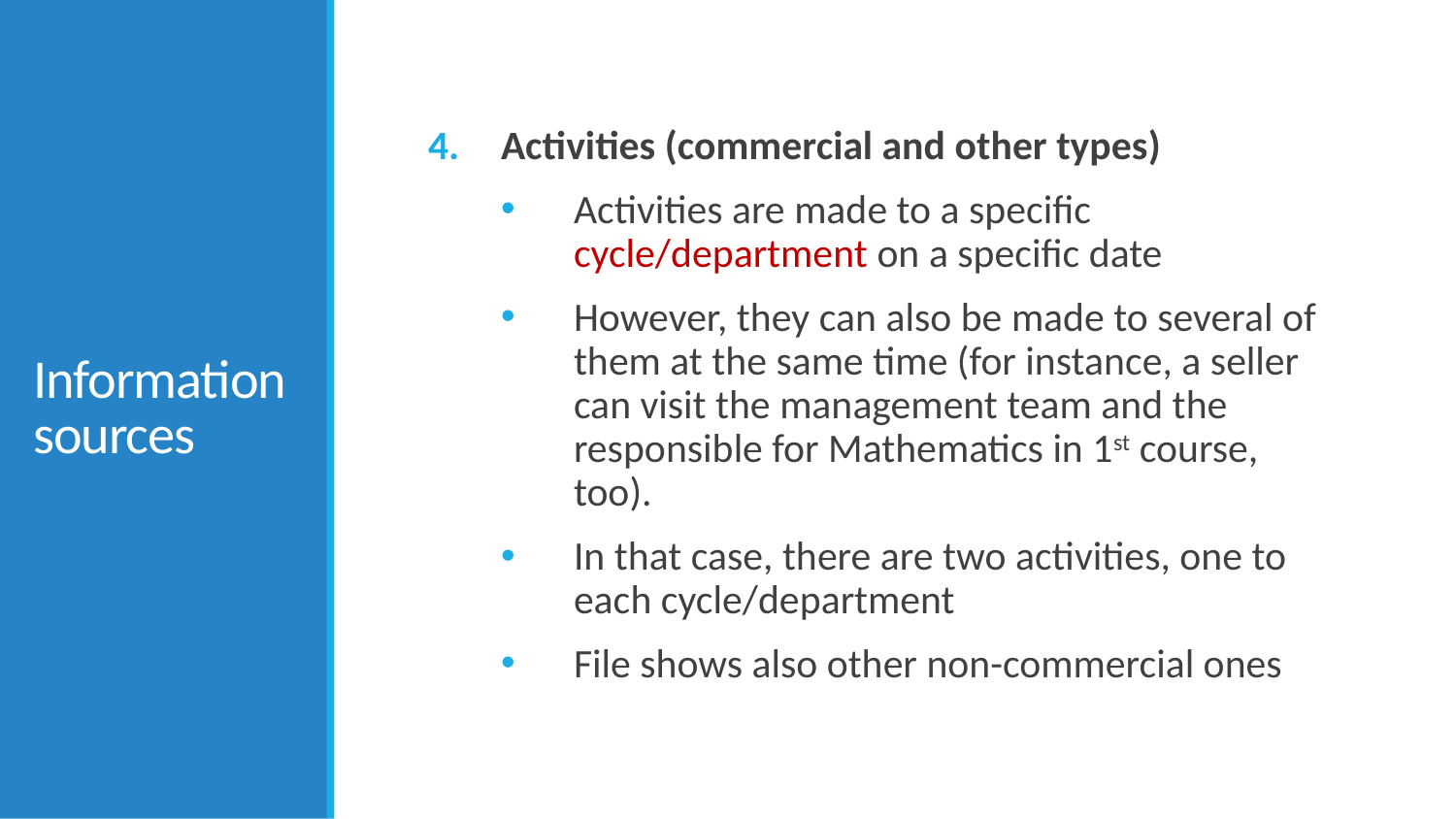

Activities (commercial and other types)
Activities are made to a specific cycle/department on a specific date
However, they can also be made to several of them at the same time (for instance, a seller can visit the management team and the responsible for Mathematics in 1st course, too).
In that case, there are two activities, one to each cycle/department
File shows also other non-commercial ones
Information sources